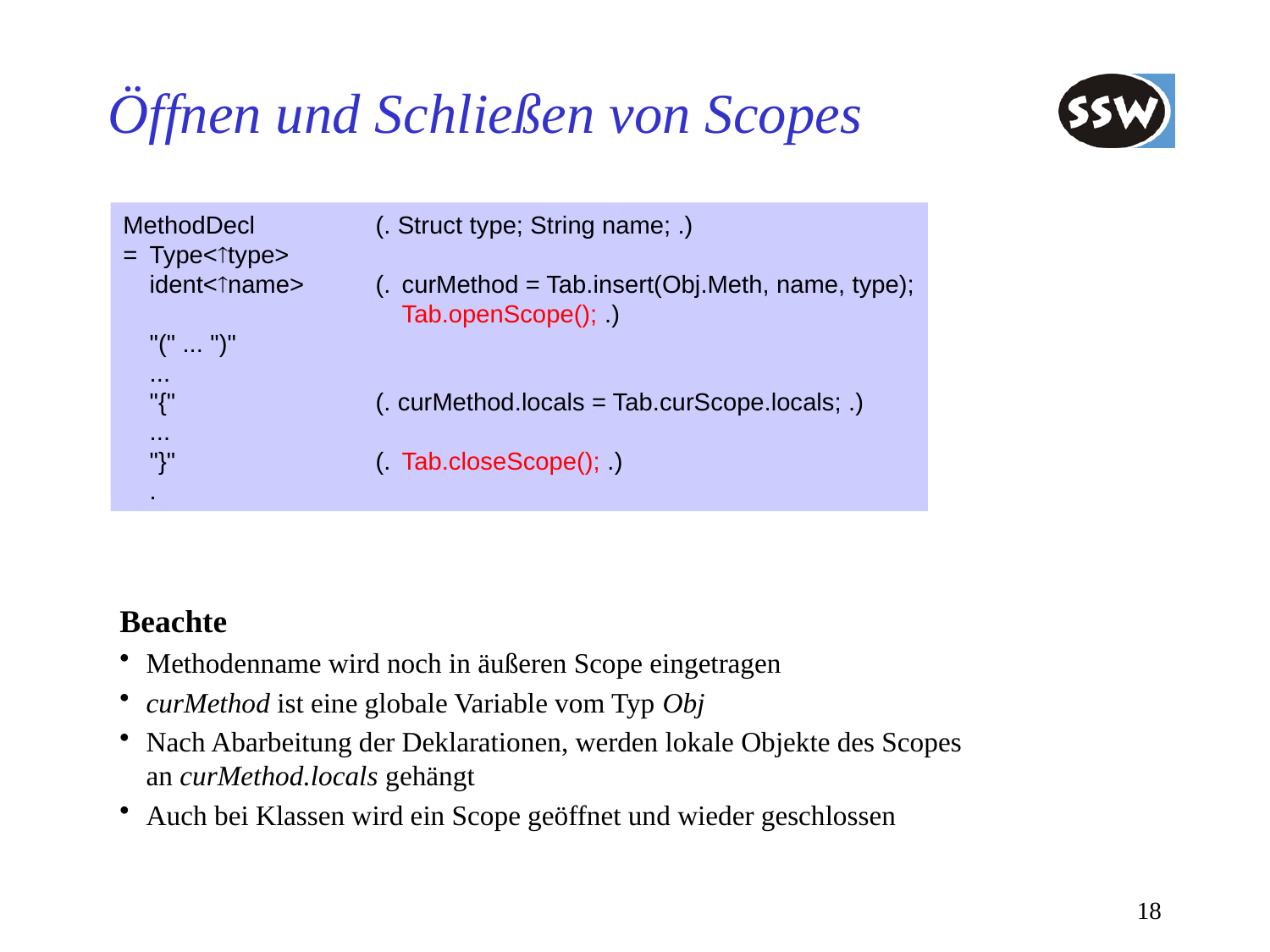

# Öffnen und Schließen von Scopes
MethodDecl	(. Struct type; String name; .)
=	Type<↑type>
	ident<↑name>	(.	curMethod = Tab.insert(Obj.Meth, name, type);
			Tab.openScope(); .)
	"(" ... ")"
	...
	"{"	(. curMethod.locals = Tab.curScope.locals; .)
	...
	"}"	(.	Tab.closeScope(); .)
	.
Beachte
Methodenname wird noch in äußeren Scope eingetragen
curMethod ist eine globale Variable vom Typ Obj
Nach Abarbeitung der Deklarationen, werden lokale Objekte des Scopes
an curMethod.locals gehängt
Auch bei Klassen wird ein Scope geöffnet und wieder geschlossen
18